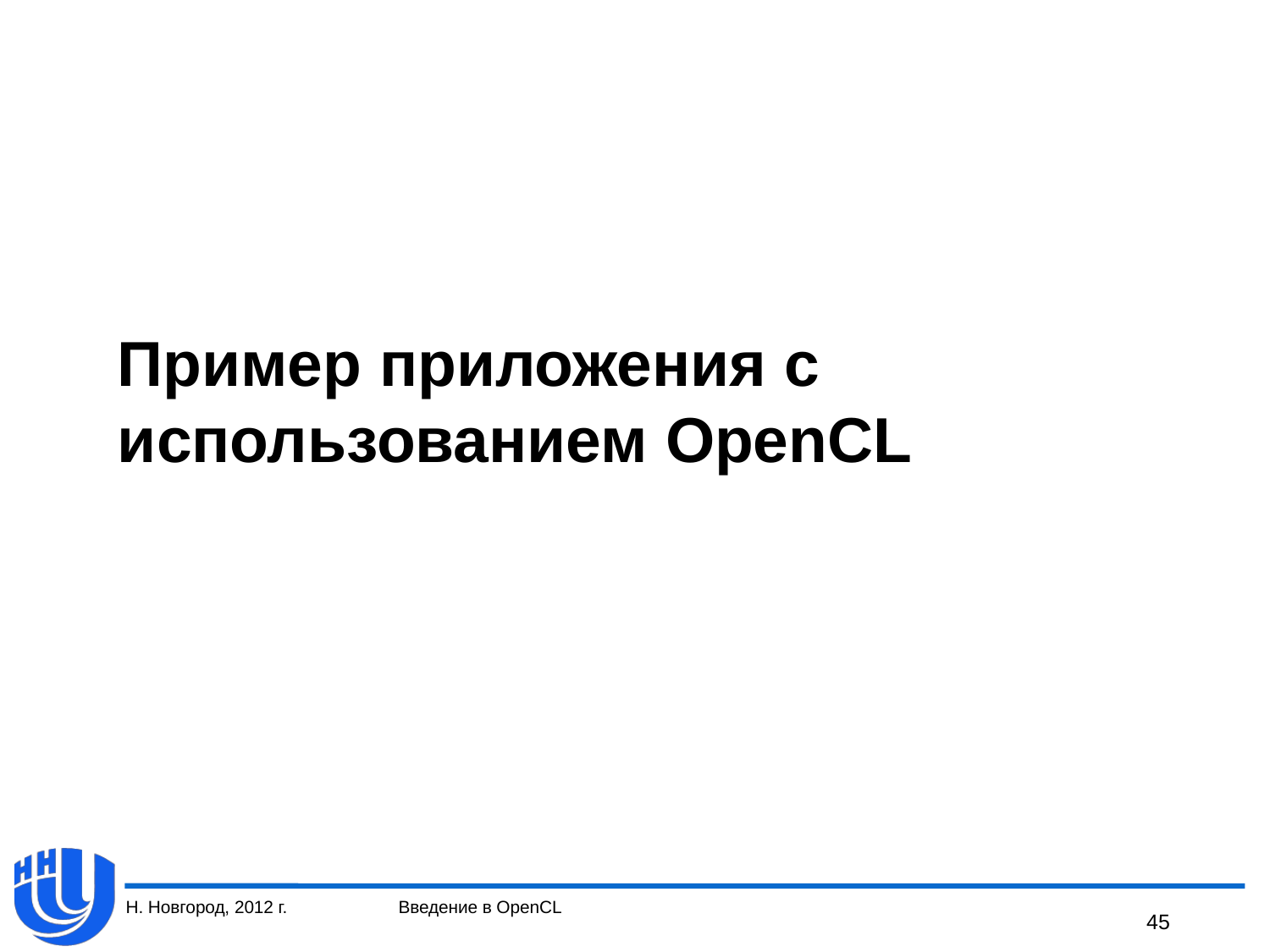

# Пример приложения с использованием OpenCL
Н. Новгород, 2012 г.
Введение в OpenCL
45